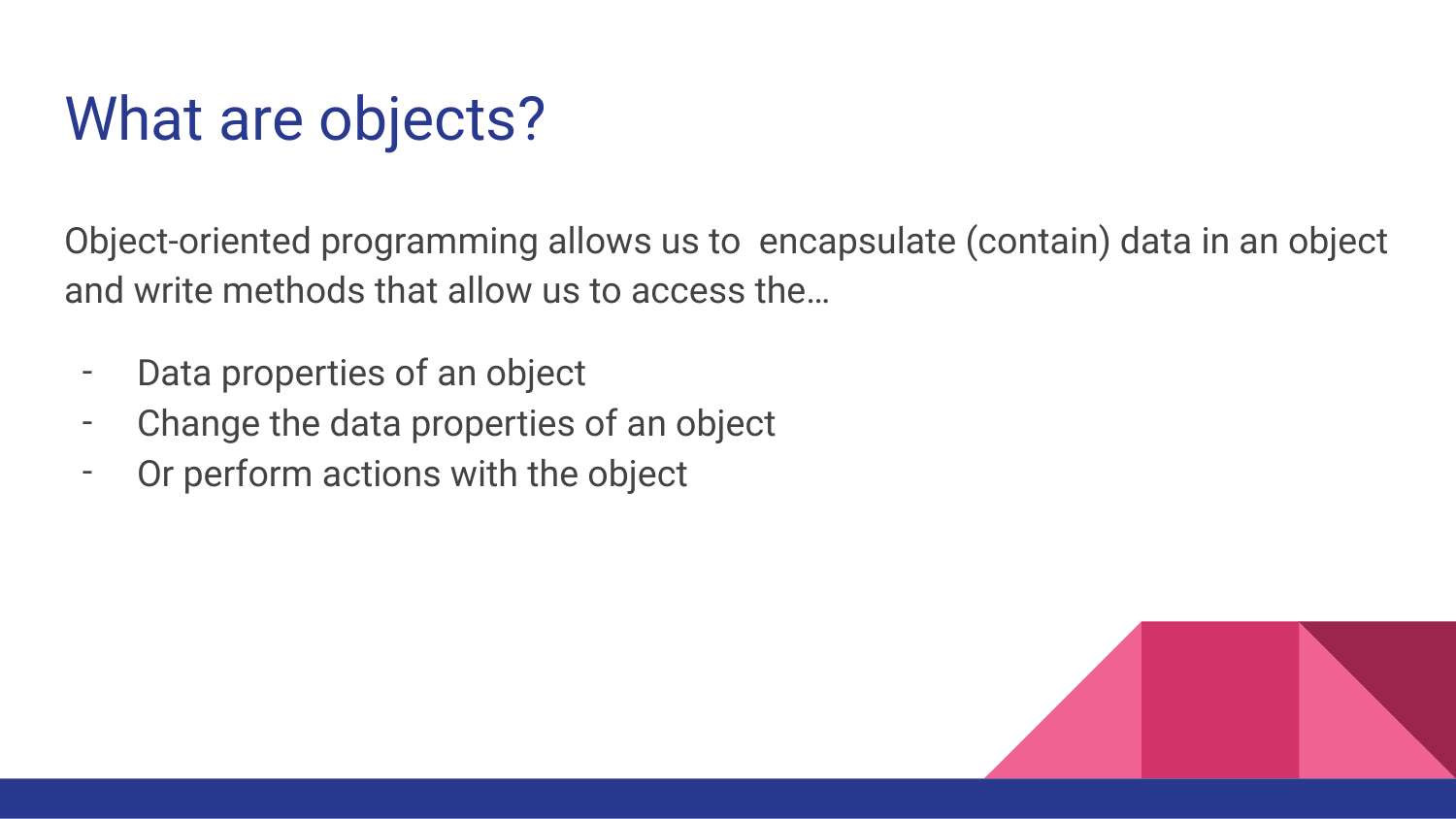

# What are objects?
Object-oriented programming allows us to  encapsulate (contain) data in an object and write methods that allow us to access the…
Data properties of an object
Change the data properties of an object
Or perform actions with the object